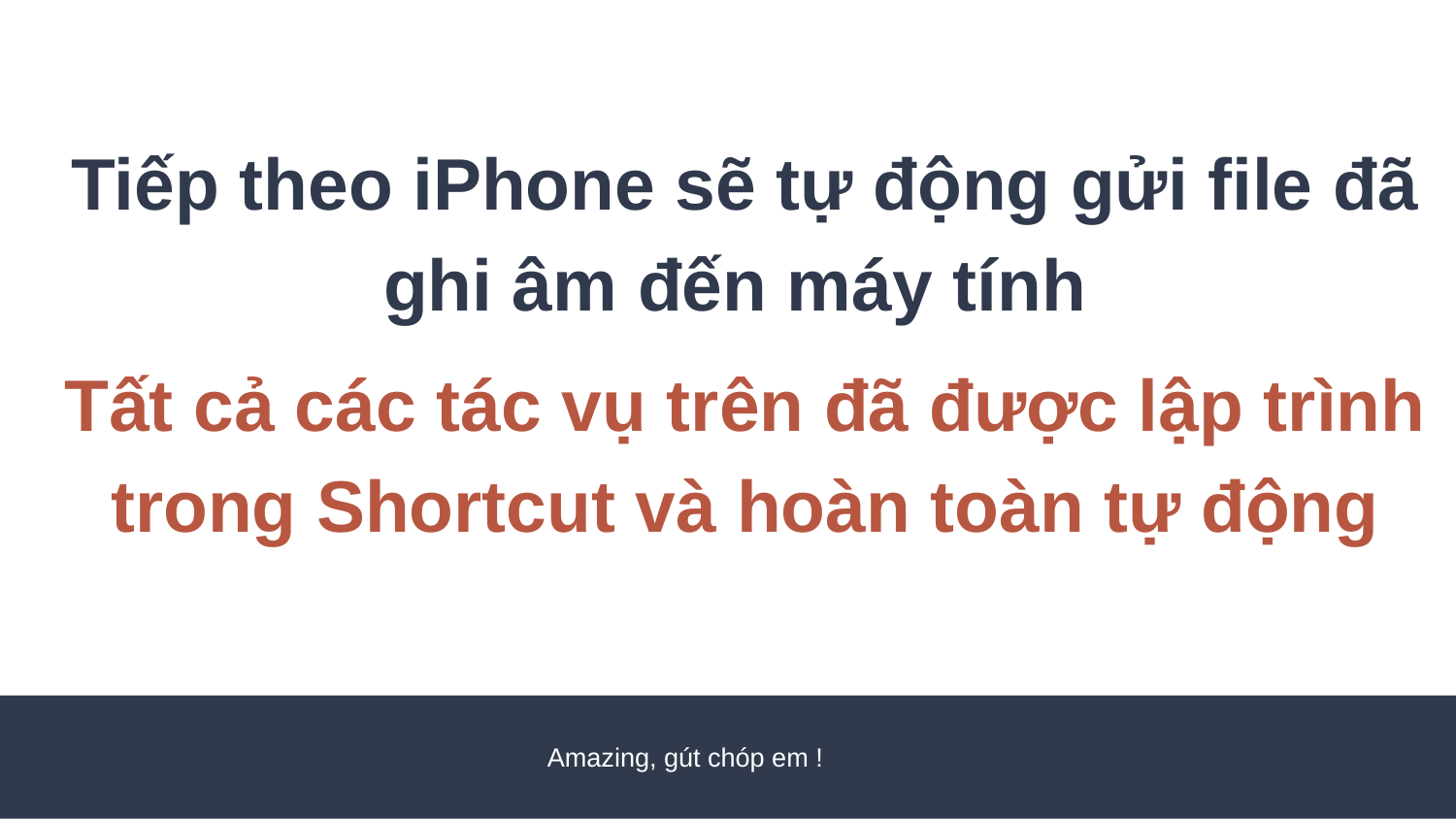

Tiếp theo iPhone sẽ tự động gửi file đã ghi âm đến máy tính
Tất cả các tác vụ trên đã được lập trình trong Shortcut và hoàn toàn tự động

Amazing, gút chóp em !